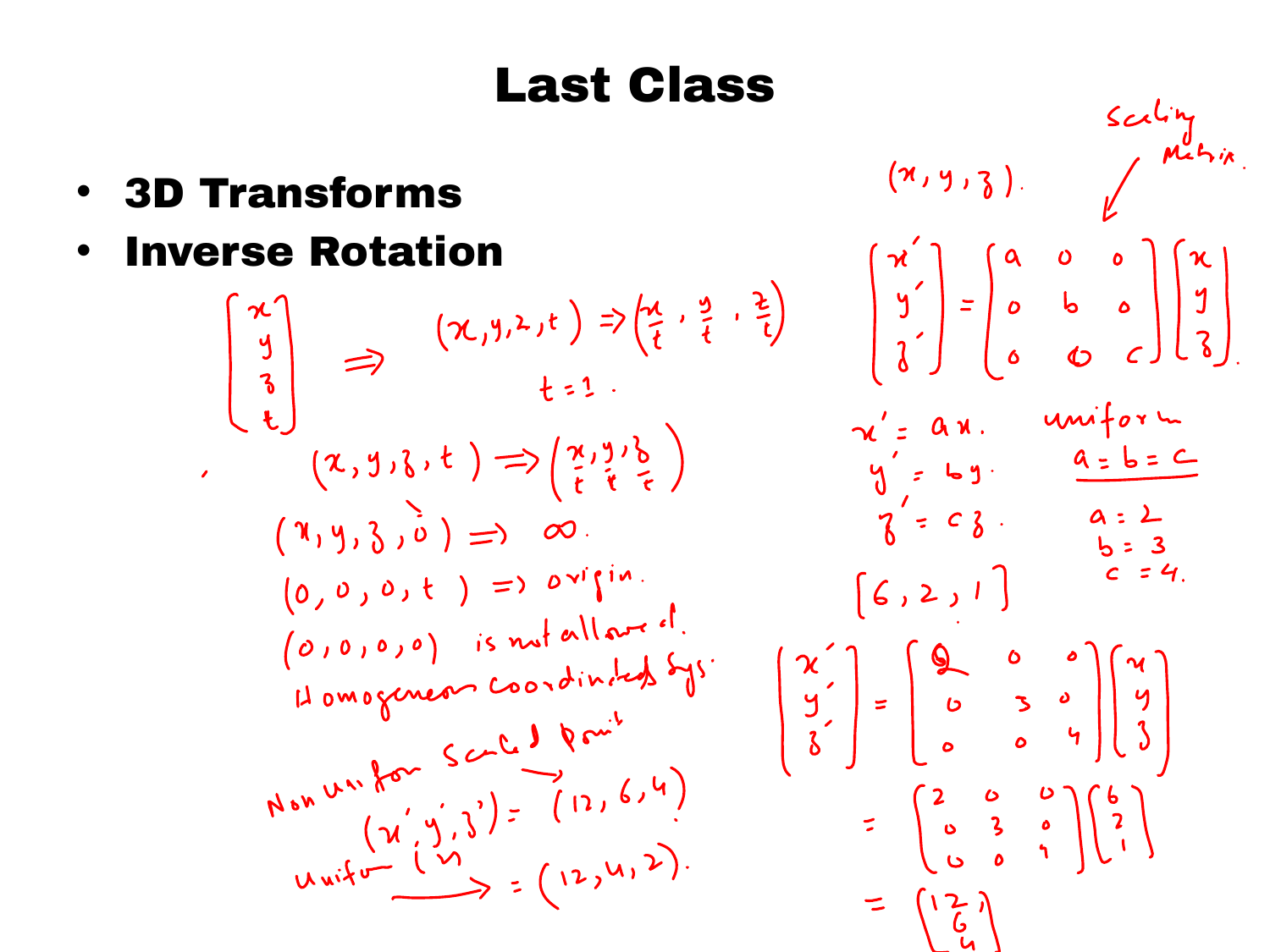

# Last Class
3D Transforms
Inverse Rotation